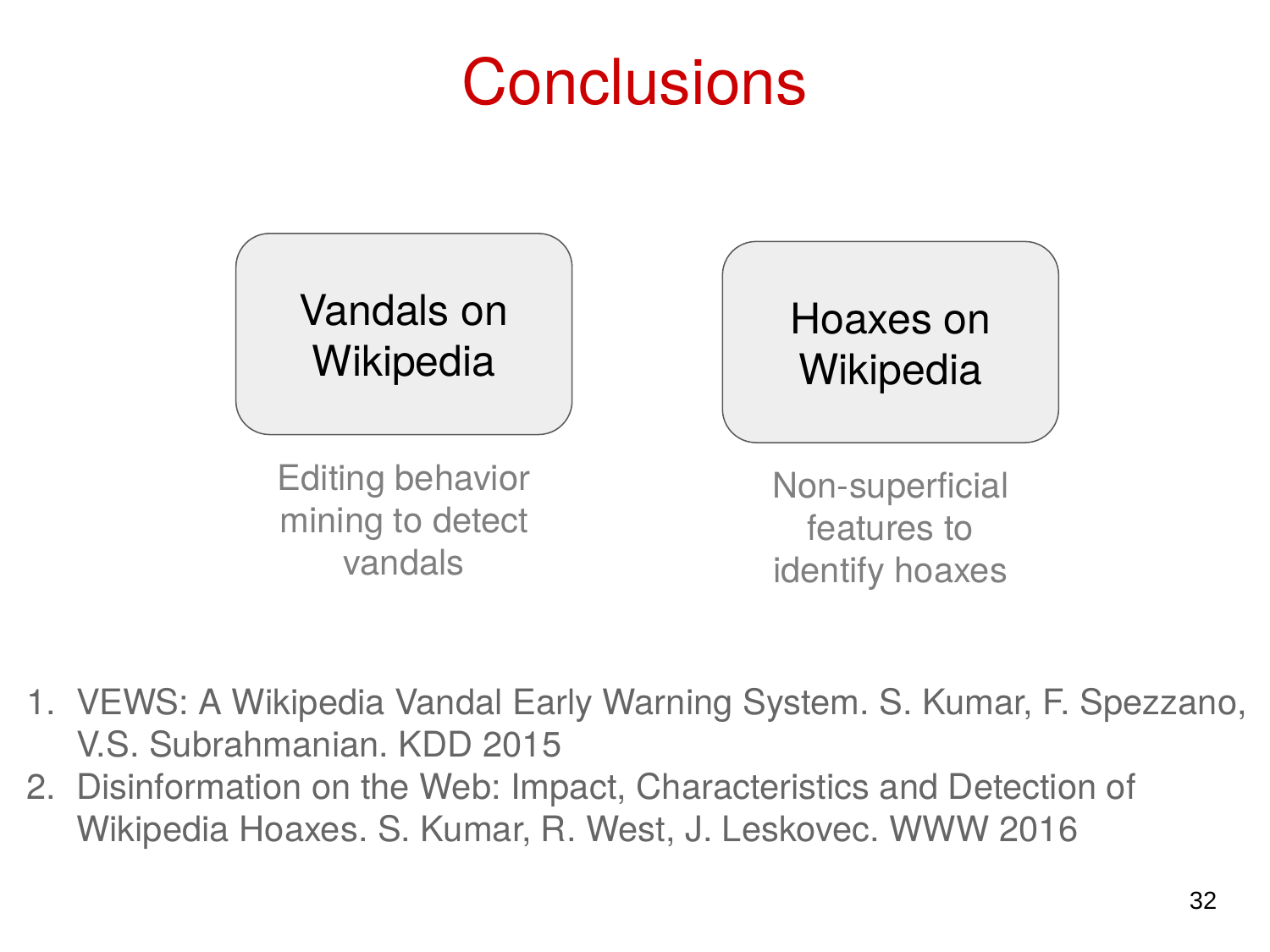

# Conclusions
Vandals on Wikipedia
Editing behavior mining to detect vandals
Hoaxes on Wikipedia
Non-superficial features to identify hoaxes
VEWS: A Wikipedia Vandal Early Warning System. S. Kumar, F. Spezzano, V.S. Subrahmanian. KDD 2015
Disinformation on the Web: Impact, Characteristics and Detection of Wikipedia Hoaxes. S. Kumar, R. West, J. Leskovec. WWW 2016

32